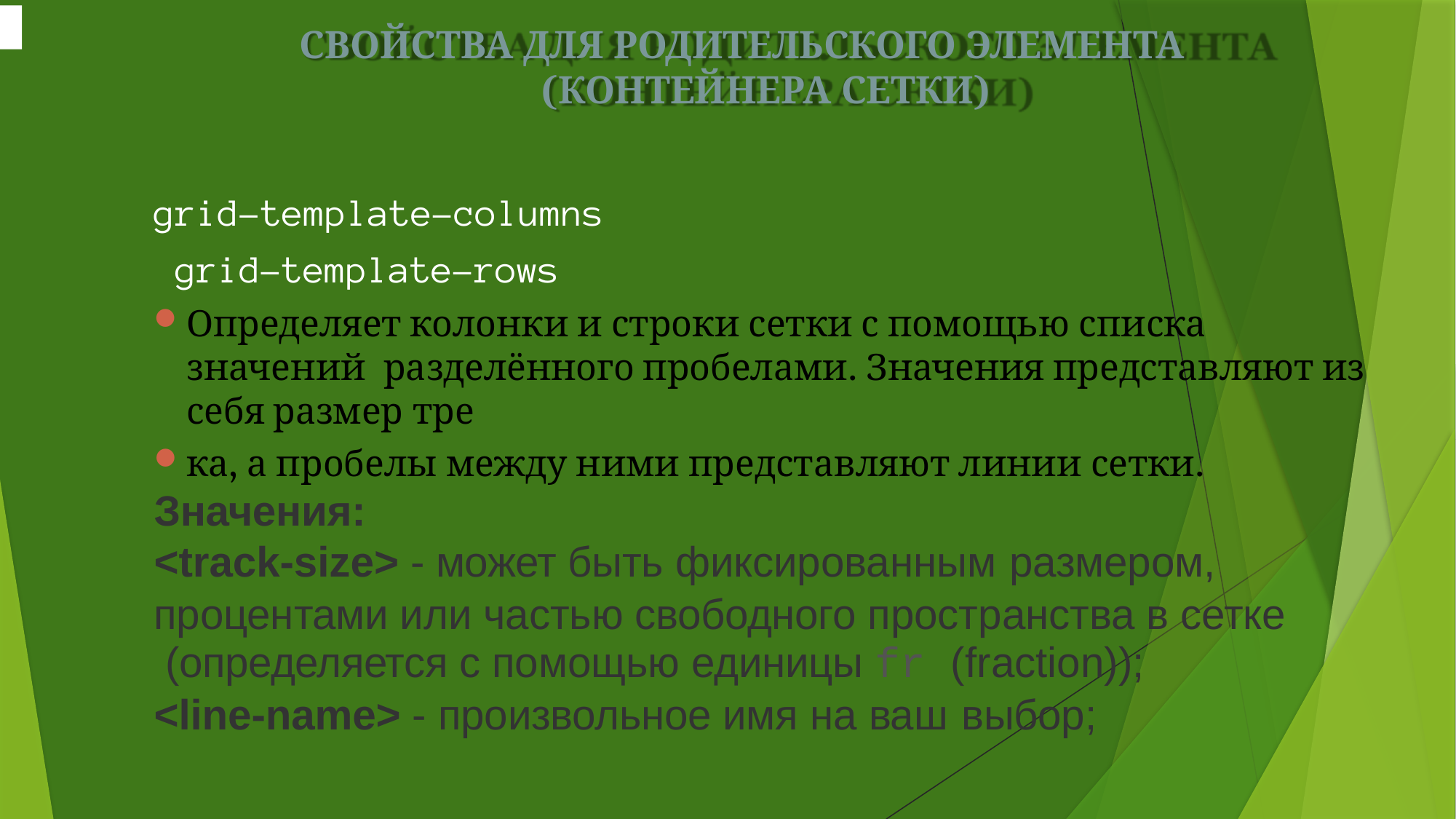

СВОЙСТВА ДЛЯ РОДИТЕЛЬСКОГО ЭЛЕМЕНТА  (КОНТЕЙНЕРА СЕТКИ)

# grid-template-columns  grid-template-rows
Определяет колонки и строки сетки с помощью списка значений  разделённого пробелами. Значения представляют из себя размер тре
ка, а пробелы между ними представляют линии сетки.
Значения:
<track-size> - может быть фиксированным размером,
процентами или частью свободного пространства в сетке  (определяется с помощью единицы fr (fraction));
<line-name> - произвольное имя на ваш выбор;